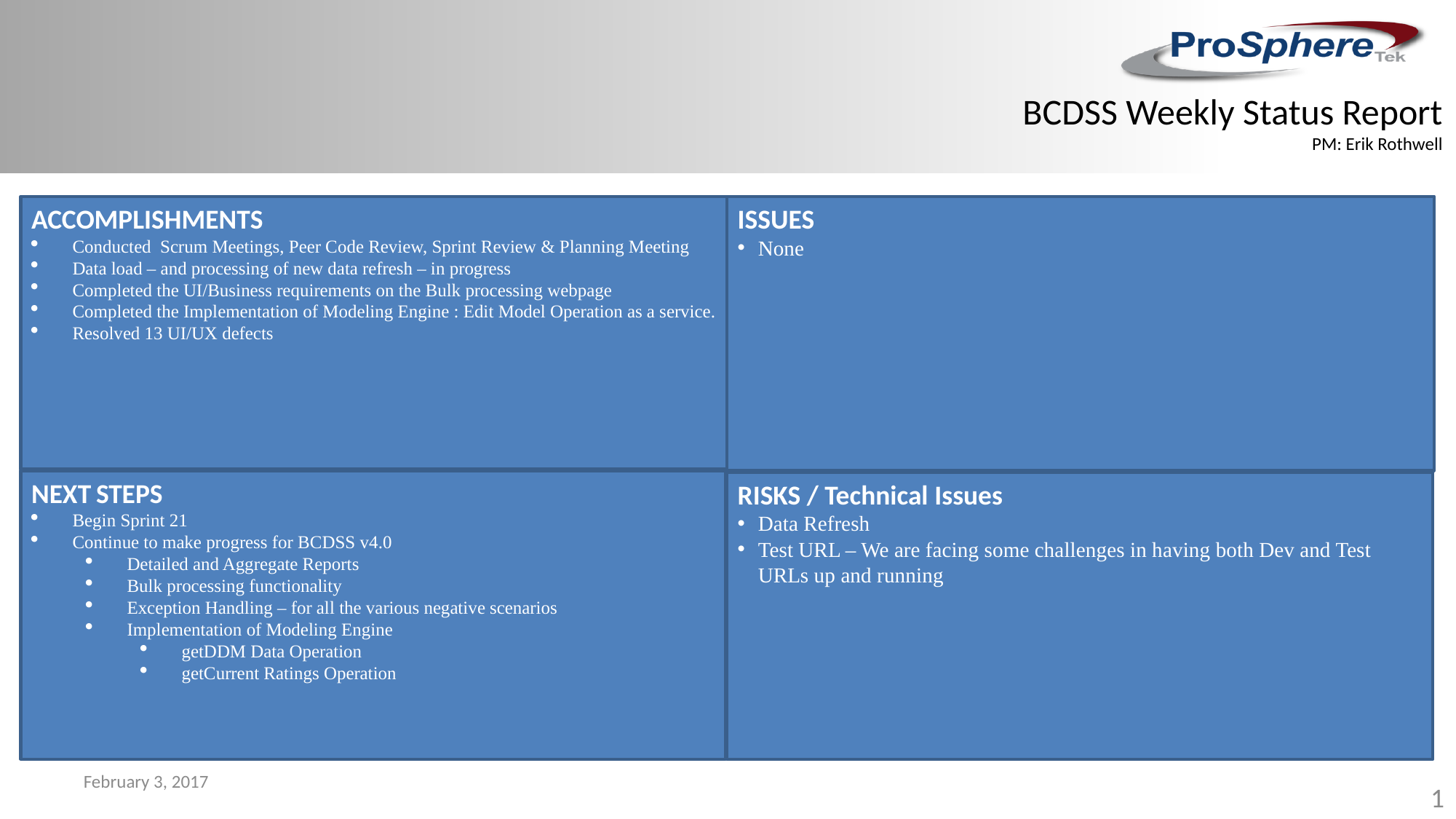

BCDSS Weekly Status Report
PM: Erik Rothwell
ACCOMPLISHMENTS
Conducted  Scrum Meetings, Peer Code Review, Sprint Review & Planning Meeting
Data load – and processing of new data refresh – in progress
Completed the UI/Business requirements on the Bulk processing webpage
Completed the Implementation of Modeling Engine : Edit Model Operation as a service.
Resolved 13 UI/UX defects

ISSUES
None

NEXT STEPS
Begin Sprint 21
Continue to make progress for BCDSS v4.0
Detailed and Aggregate Reports
Bulk processing functionality
Exception Handling – for all the various negative scenarios
Implementation of Modeling Engine
getDDM Data Operation
getCurrent Ratings Operation

RISKS / Technical Issues
Data Refresh
Test URL – We are facing some challenges in having both Dev and Test URLs up and running

February 3, 2017
1